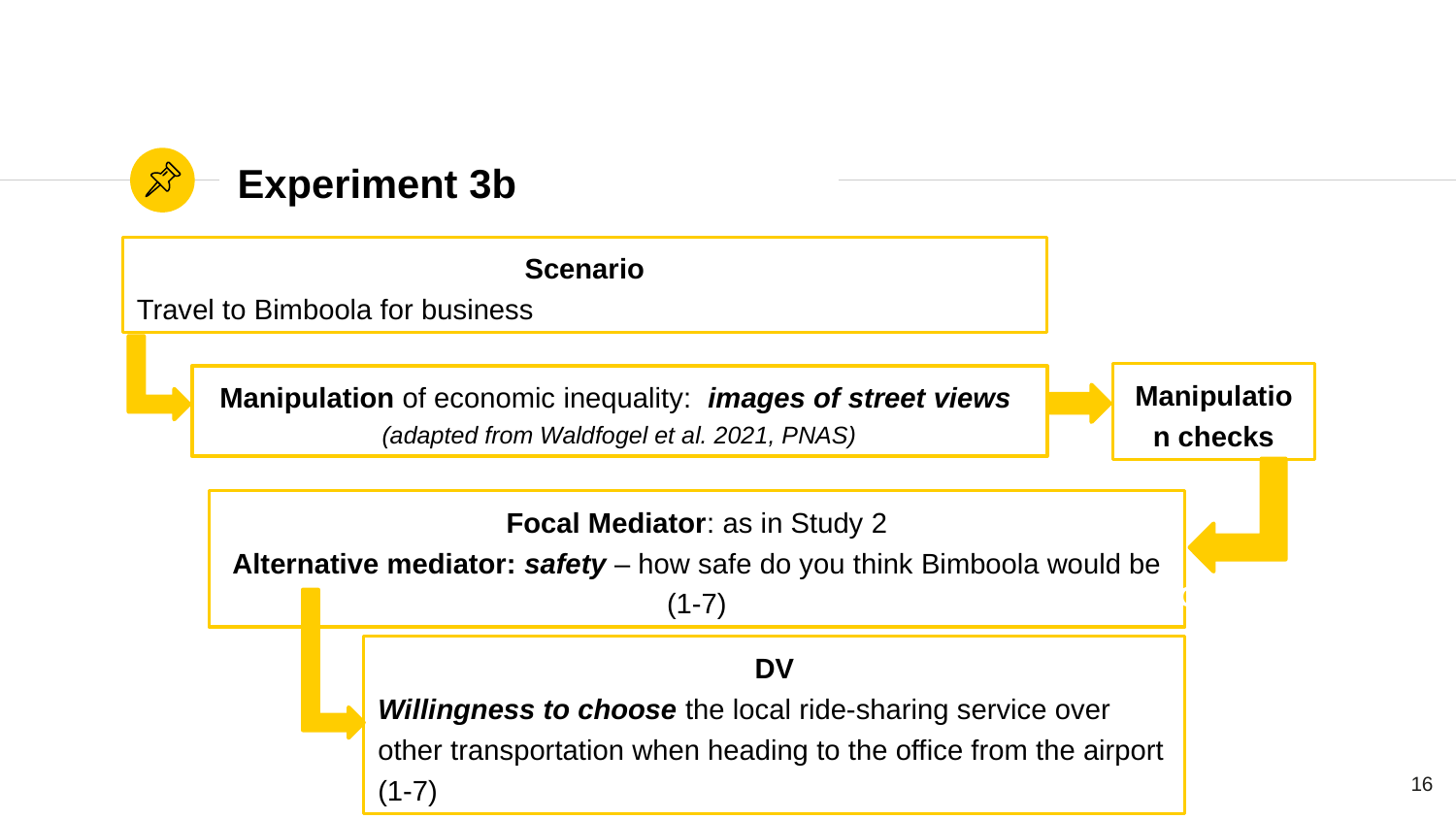

# Experiment 3b

Scenario
Travel to Bimboola for business

Manipulation checks
Manipulation of economic inequality:  images of street views
(adapted from Waldfogel et al. 2021, PNAS)

Focal Mediator: as in Study 2
Alternative mediator: safety – how safe do you think Bimboola would be (1-7)
HIGH INQUALITY

DV
Willingness to choose the local ride-sharing service over other transportation when heading to the office from the airport (1-7)
16